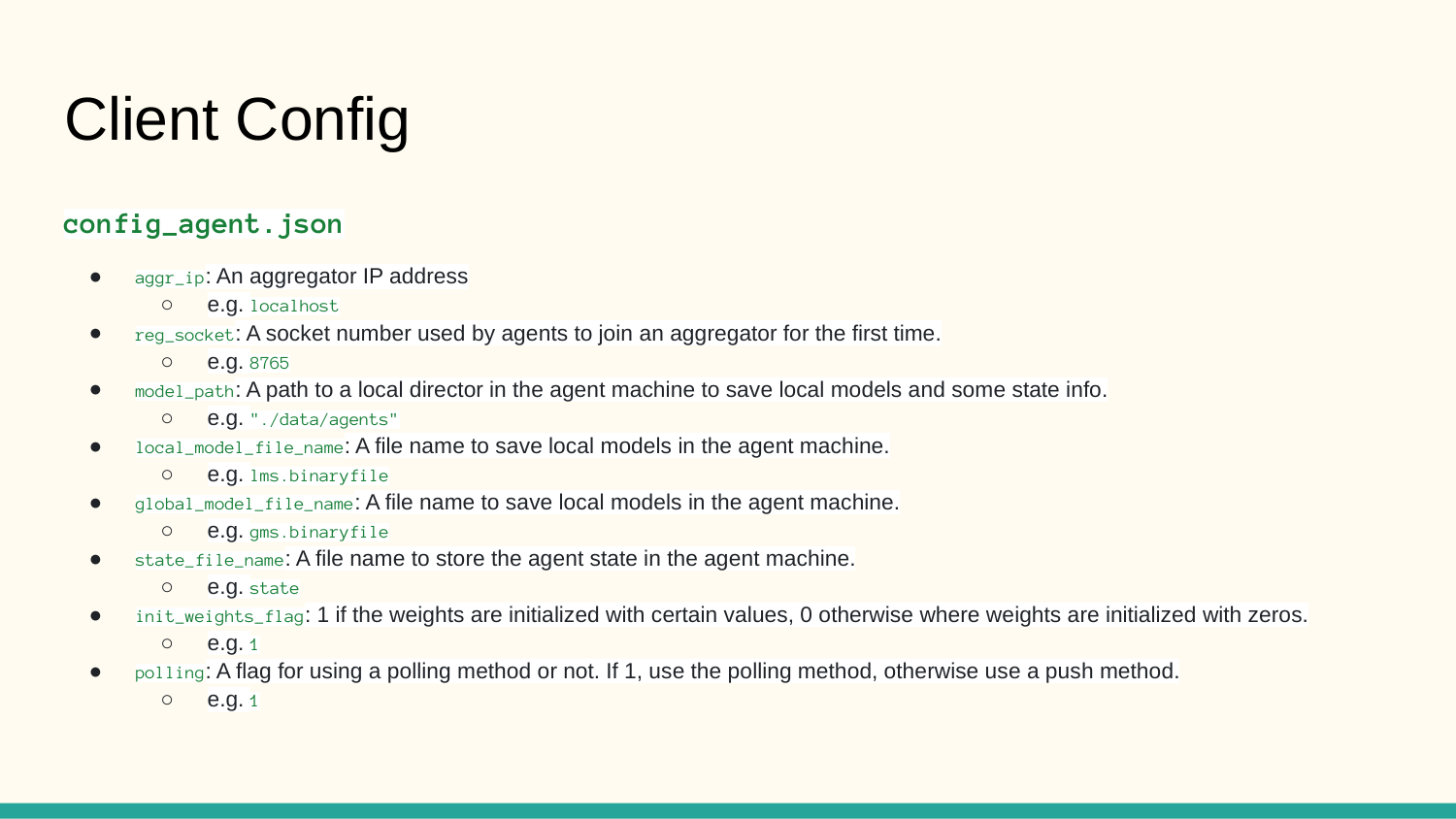

# Client Config
config_agent.json
aggr_ip: An aggregator IP address
e.g. localhost
reg_socket: A socket number used by agents to join an aggregator for the first time.
e.g. 8765
model_path: A path to a local director in the agent machine to save local models and some state info.
e.g. "./data/agents"
local_model_file_name: A file name to save local models in the agent machine.
e.g. lms.binaryfile
global_model_file_name: A file name to save local models in the agent machine.
e.g. gms.binaryfile
state_file_name: A file name to store the agent state in the agent machine.
e.g. state
init_weights_flag: 1 if the weights are initialized with certain values, 0 otherwise where weights are initialized with zeros.
e.g. 1
polling: A flag for using a polling method or not. If 1, use the polling method, otherwise use a push method.
e.g. 1